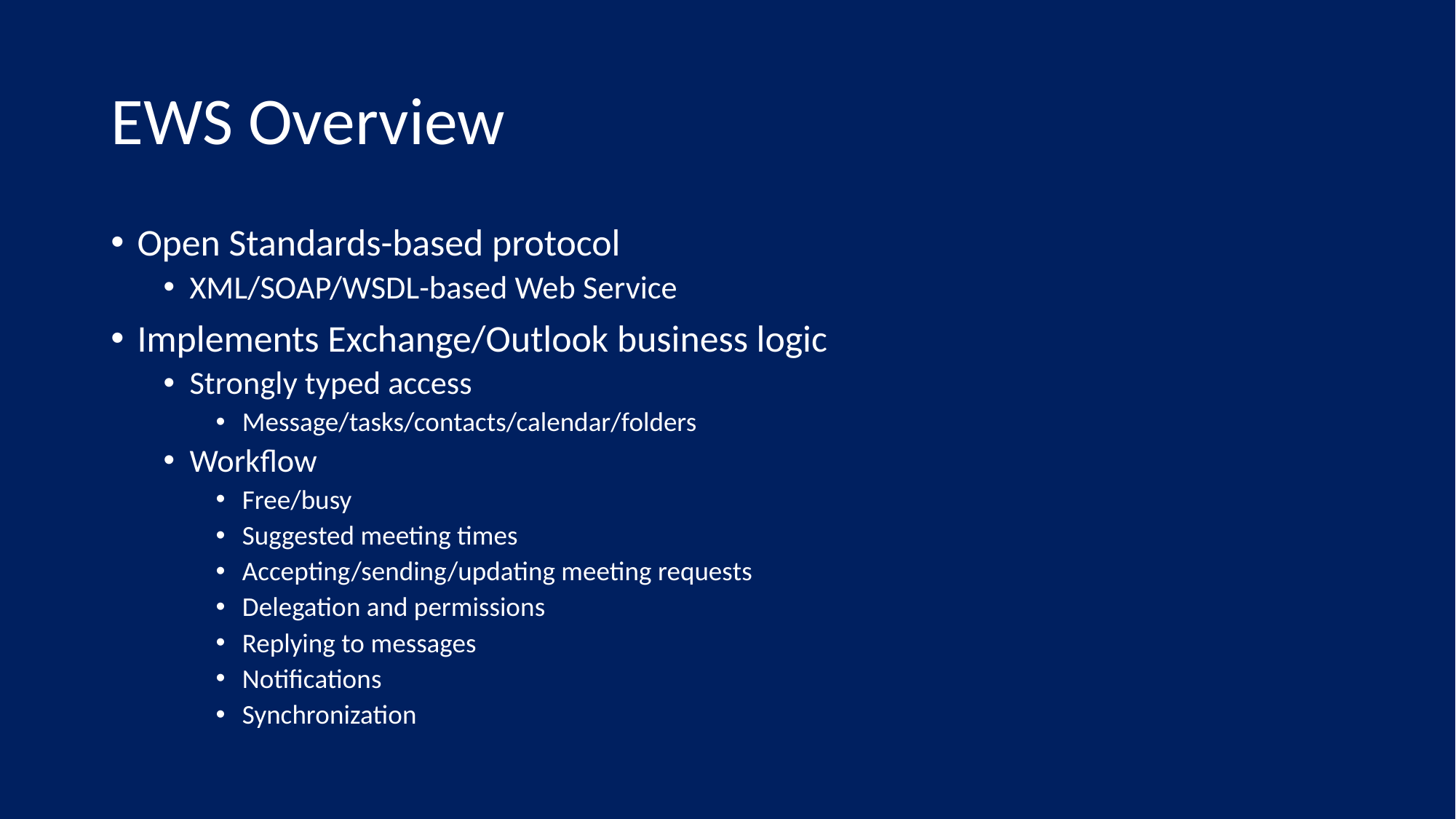

# EWS Overview
Open Standards-based protocol
XML/SOAP/WSDL-based Web Service
Implements Exchange/Outlook business logic
Strongly typed access
Message/tasks/contacts/calendar/folders
Workflow
Free/busy
Suggested meeting times
Accepting/sending/updating meeting requests
Delegation and permissions
Replying to messages
Notifications
Synchronization